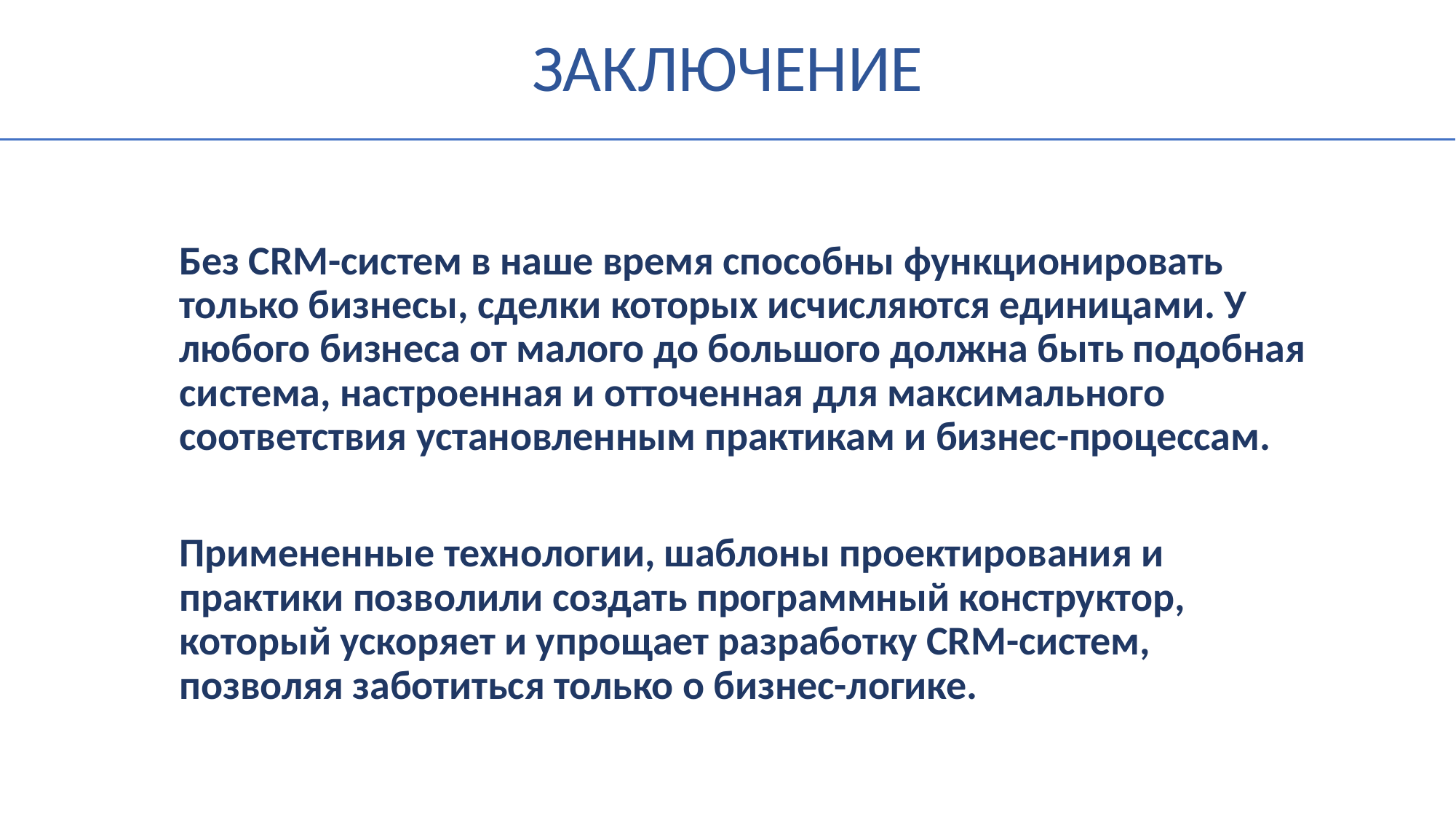

# ЗАКЛЮЧЕНИЕ
Без CRM-систем в наше время способны функционировать только бизнесы, сделки которых исчисляются единицами. У любого бизнеса от малого до большого должна быть подобная система, настроенная и отточенная для максимального соответствия установленным практикам и бизнес-процессам.

Примененные технологии, шаблоны проектирования и практики позволили создать программный конструктор, который ускоряет и упрощает разработку CRM-систем, позволяя заботиться только о бизнес-логике.